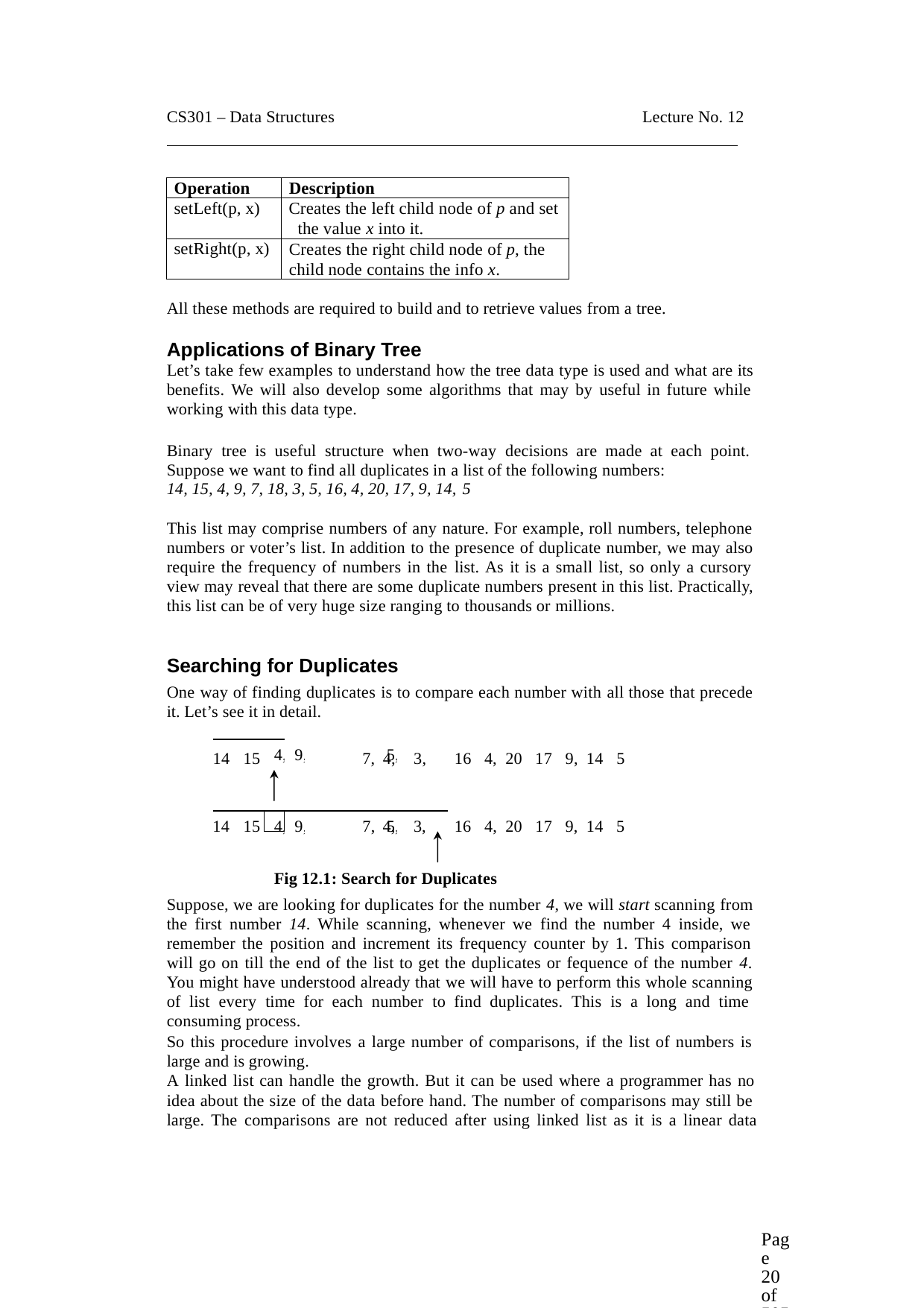

CS301 – Data Structures
Lecture No. 12

| Operation | Description |
| --- | --- |
| setLeft(p, x) | Creates the left child node of p and set the value x into it. |
| setRight(p, x) | Creates the right child node of p, the child node contains the info x. |
All these methods are required to build and to retrieve values from a tree.

Applications of Binary Tree
Let’s take few examples to understand how the tree data type is used and what are its  benefits. We will also develop some algorithms that may by useful in future while  working with this data type.

Binary tree is useful structure when two-way decisions are made at each point.  Suppose we want to find all duplicates in a list of the following numbers:
14, 15, 4, 9, 7, 18, 3, 5, 16, 4, 20, 17, 9, 14, 5

This list may comprise numbers of any nature. For example, roll numbers, telephone  numbers or voter’s list. In addition to the presence of duplicate number, we may also  require the frequency of numbers in the list. As it is a small list, so only a cursory  view may reveal that there are some duplicate numbers present in this list. Practically,  this list can be of very huge size ranging to thousands or millions.

Searching for Duplicates
One way of finding duplicates is to compare each number with all those that precede  it. Let’s see it in detail.

14   15	7, 4,	3,	16   4,  20   17   9,  14   5

4,

9,

18

5,

4,

9,

5,

18
14   15	7, 4,	3,	16   4,  20   17   9,  14   5

Fig 12.1: Search for Duplicates
Suppose, we are looking for duplicates for the number 4, we will start scanning from  the first number 14. While scanning, whenever we find the number 4 inside, we  remember the position and increment its frequency counter by 1. This comparison  will go on till the end of the list to get the duplicates or fequence of the number 4.  You might have understood already that we will have to perform this whole scanning  of list every time for each number to find duplicates. This is a long and time  consuming process.
So this procedure involves a large number of comparisons, if the list of numbers is  large and is growing.
A linked list can handle the growth. But it can be used where a programmer has no
idea about the size of the data before hand. The number of comparisons may still be  large. The comparisons are not reduced after using linked list as it is a linear data

Page 20 of 505